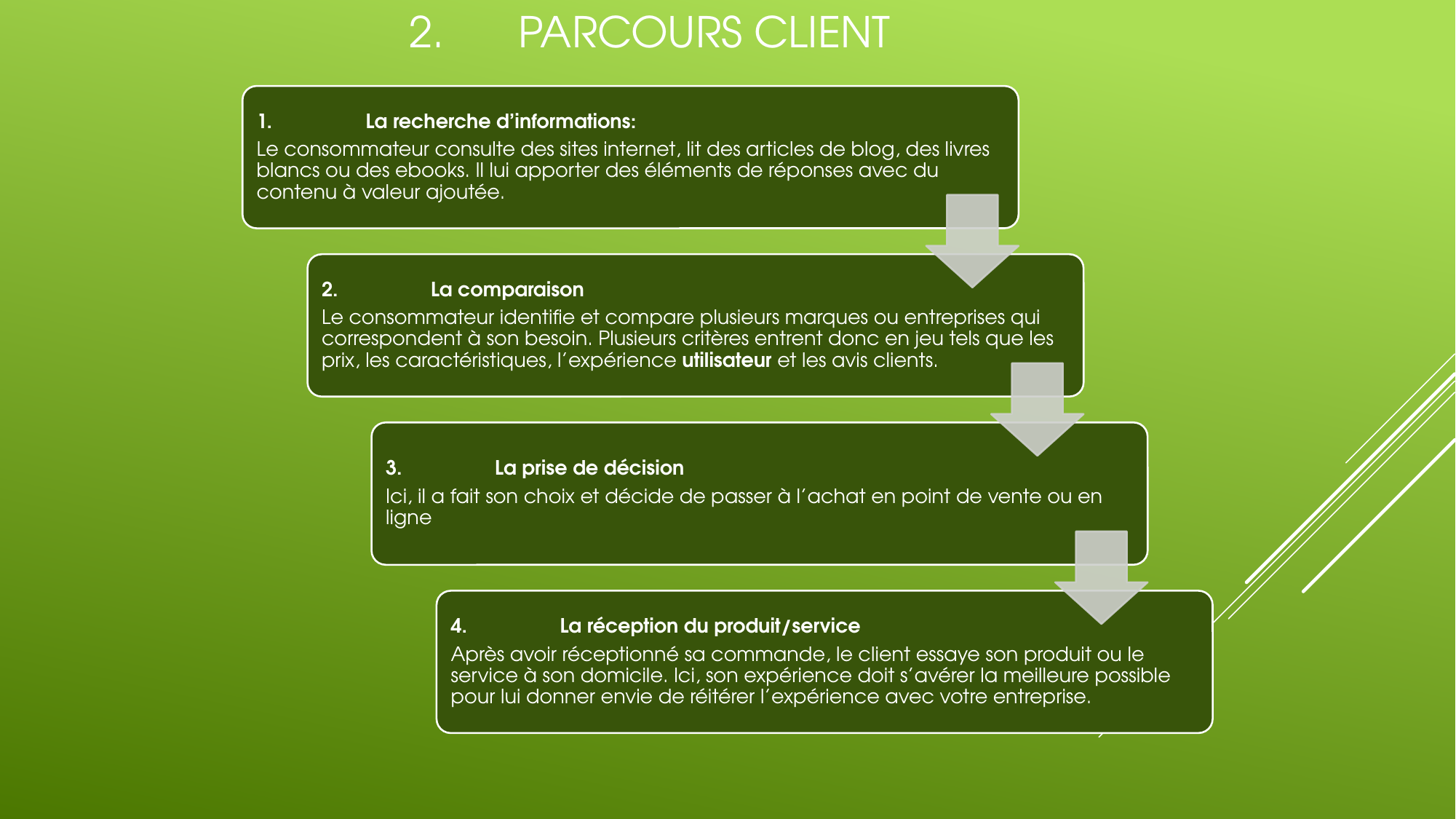

2.	PARCOURS CLIENT
1.	La recherche d’informations:
Le consommateur consulte des sites internet, lit des articles de blog, des livres blancs ou des ebooks. Il lui apporter des éléments de réponses avec du contenu à valeur ajoutée.
2.	La comparaison
Le consommateur identifie et compare plusieurs marques ou entreprises qui correspondent à son besoin. Plusieurs critères entrent donc en jeu tels que les prix, les caractéristiques, l’expérience utilisateur et les avis clients.
3.	La prise de décision
Ici, il a fait son choix et décide de passer à l’achat en point de vente ou en ligne
4.	La réception du produit/service
Après avoir réceptionné sa commande, le client essaye son produit ou le service à son domicile. Ici, son expérience doit s’avérer la meilleure possible pour lui donner envie de réitérer l’expérience avec votre entreprise.